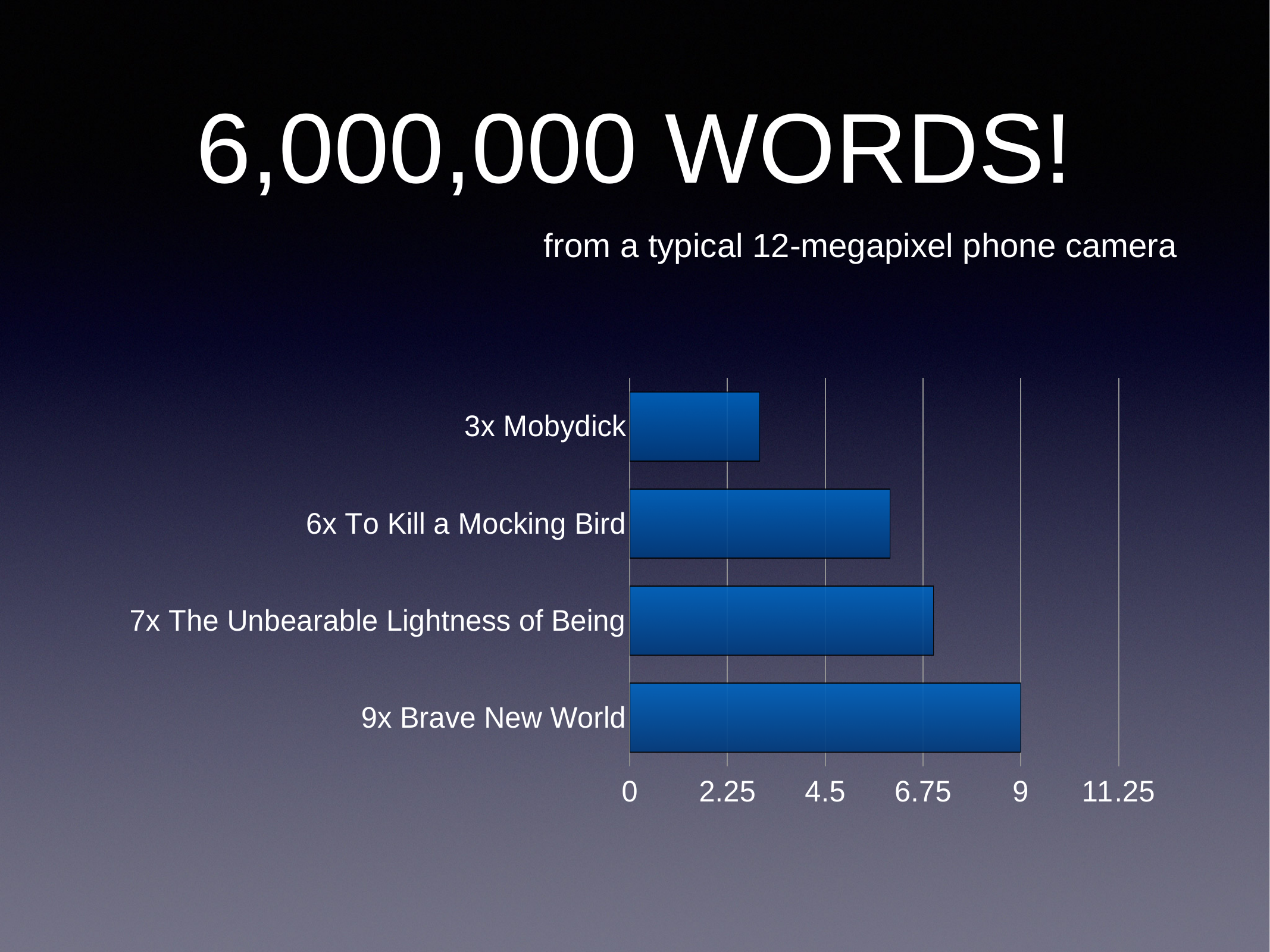

# 6,000,000 WORDS!
from a typical 12-megapixel phone camera

### Chart

| Category | Region 2 |
|---|---|
| 3x Mobydick | 3.0 |
| 6x To Kill a Mocking Bird | 6.0 |
| 7x The Unbearable Lightness of Being | 7.0 |
| 9x Brave New World | 9.0 |